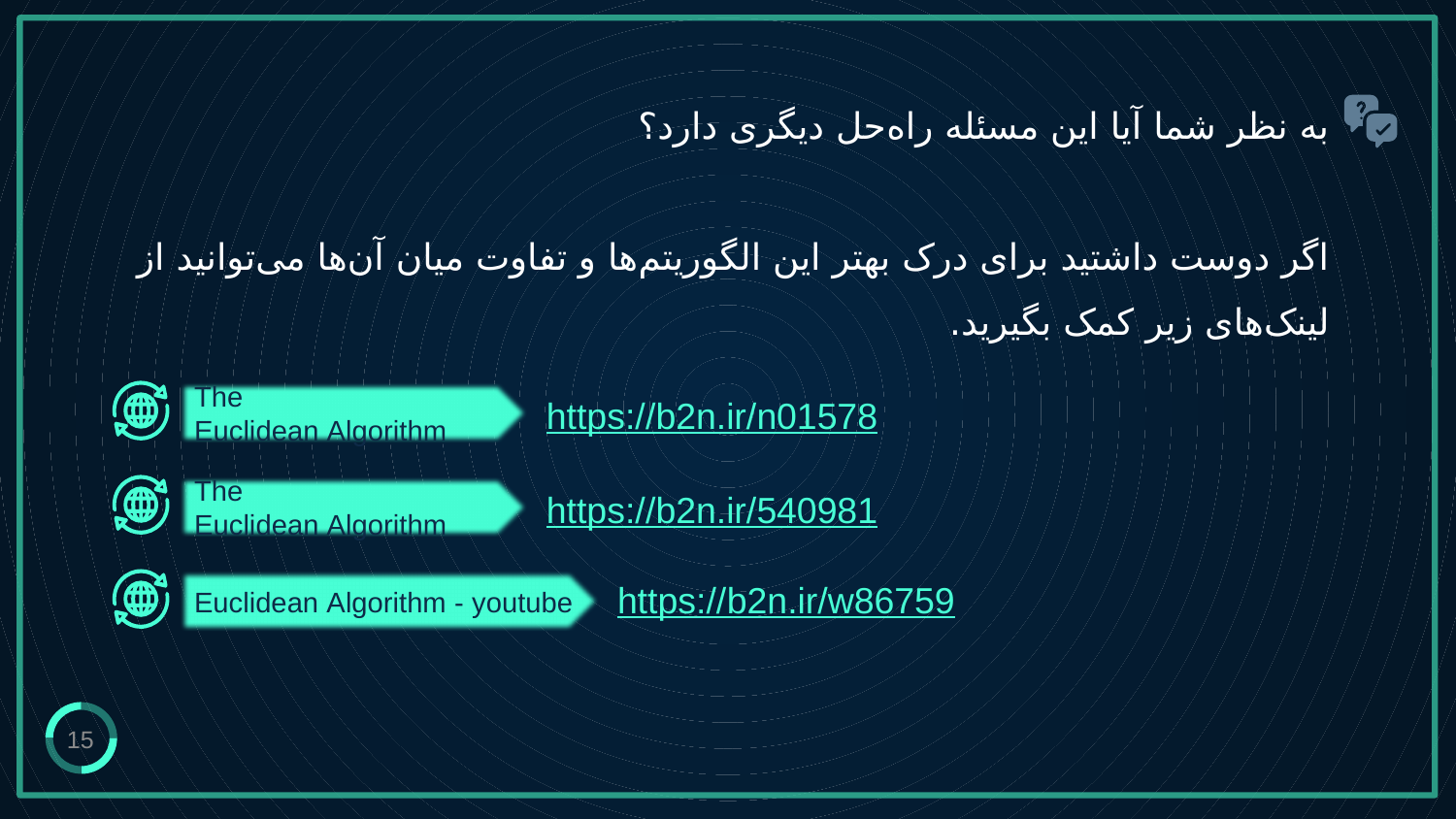

# به نظر شما آیا این مسئله راه‌حل دیگری دارد؟ اگر دوست داشتید برای درک بهتر این الگوریتم‌ها و تفاوت میان‌ آن‌ها می‌توانید از لینک‌های زیر کمک بگیرید.

The Euclidean Algorithm
https://b2n.ir/n01578

The Euclidean Algorithm
https://b2n.ir/540981

https://b2n.ir/w86759

Euclidean Algorithm - youtube
15